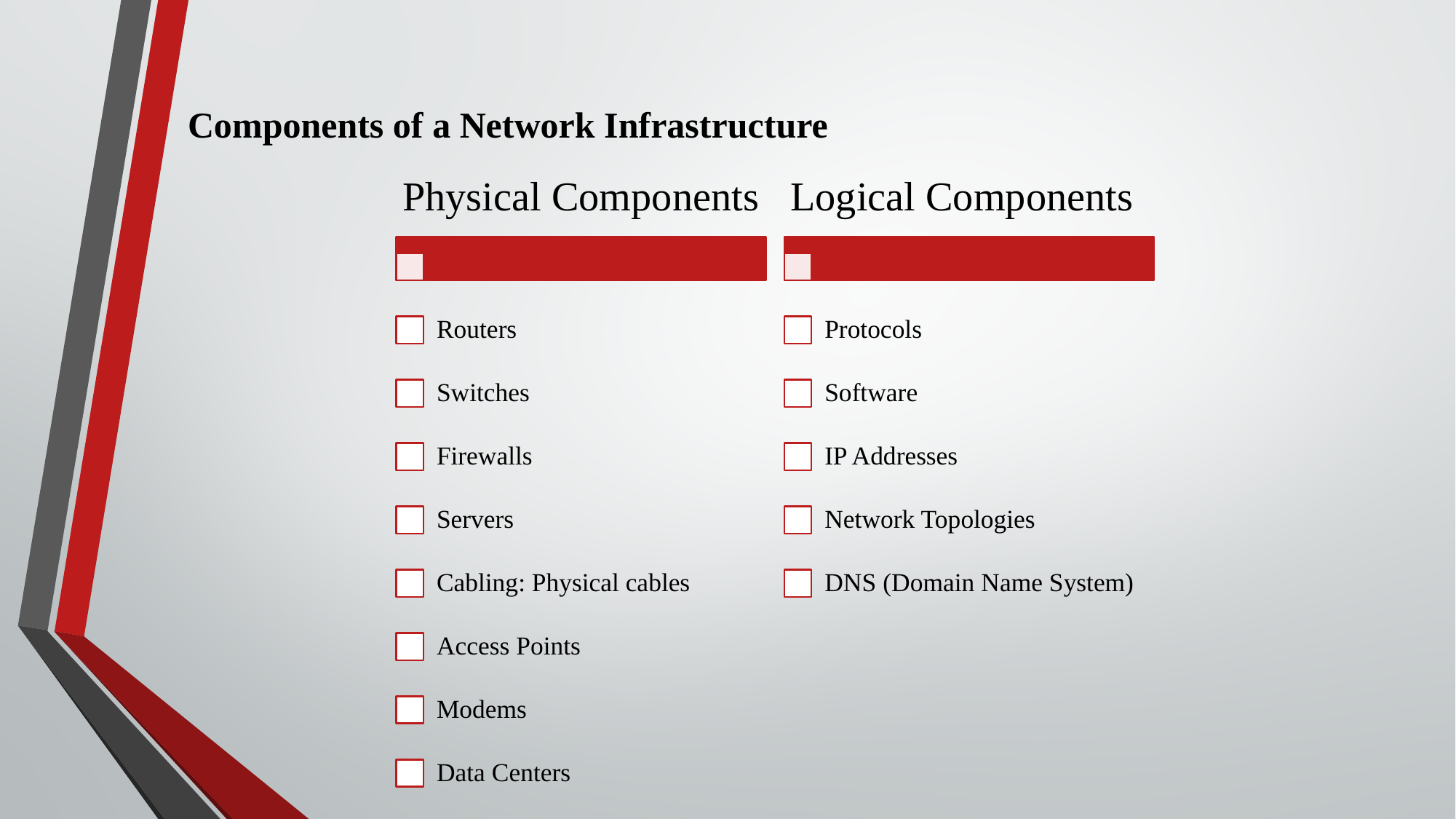

Components of a Network Infrastructure
Physical Components
Routers
Switches
Firewalls
Servers
Cabling: Physical cables
Access Points
Modems
Data Centers
Logical Components
Protocols
Software
IP Addresses
Network Topologies
DNS (Domain Name System)